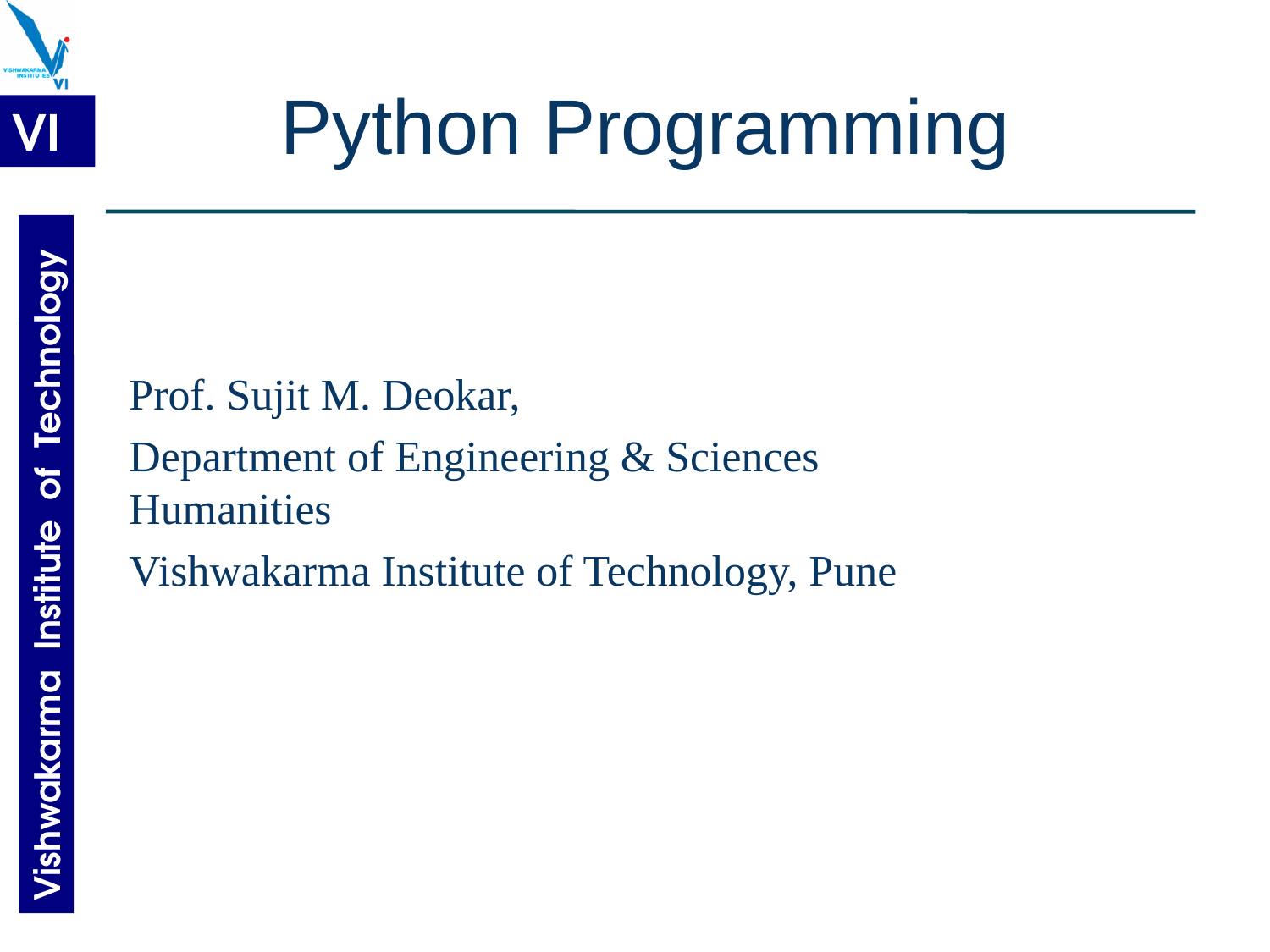

# Python Programming
Prof. Sujit M. Deokar,
Department of Engineering & Sciences Humanities
Vishwakarma Institute of Technology, Pune